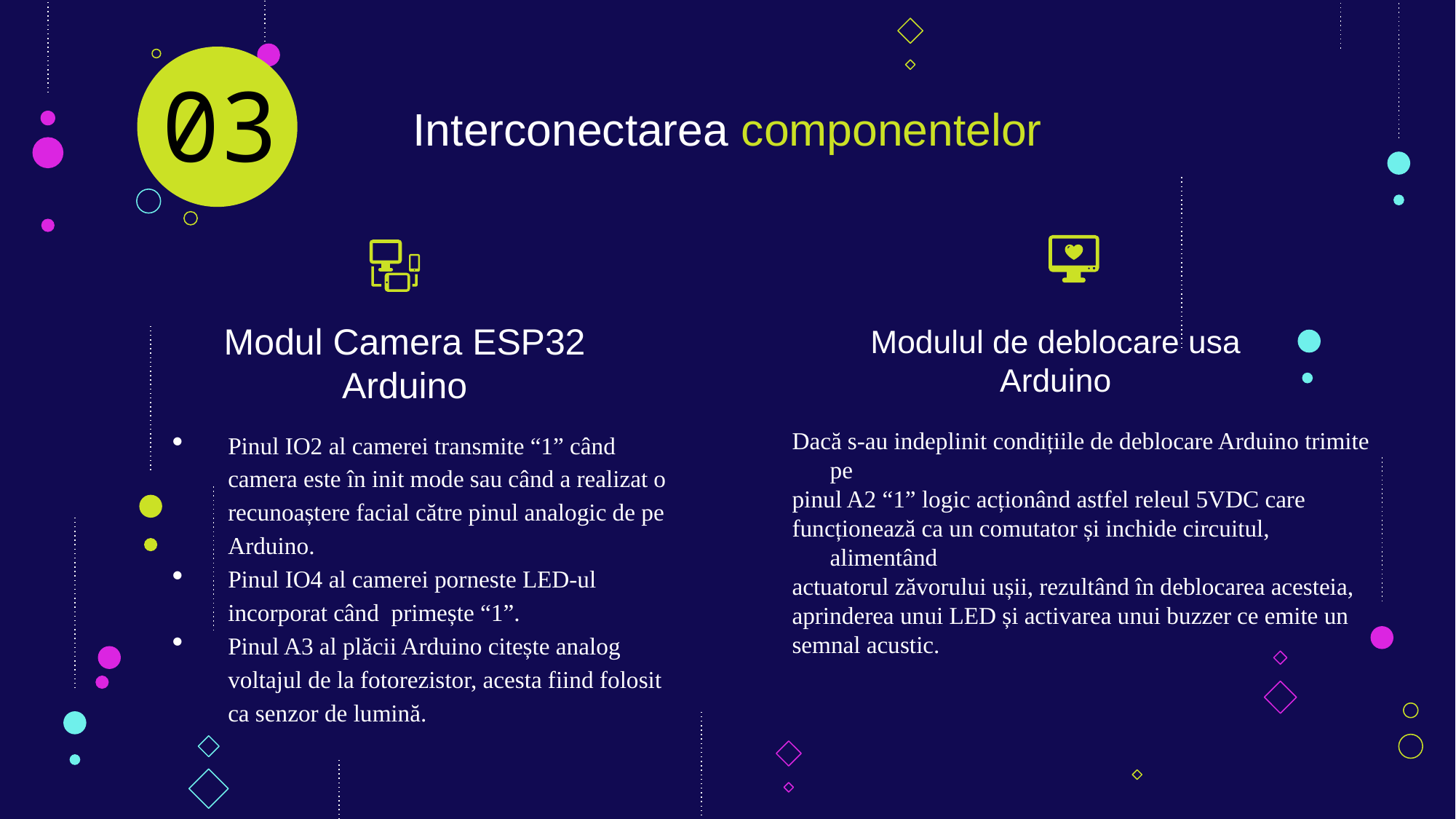

03

# Interconectarea componentelor

Modulul de deblocare usa
Arduino

Modul Camera ESP32 Arduino

Dacă s-au indeplinit condițiile de deblocare Arduino trimite pe
pinul A2 “1” logic acționând astfel releul 5VDC care
funcționează ca un comutator și inchide circuitul, alimentând
actuatorul zăvorului ușii, rezultând în deblocarea acesteia,
aprinderea unui LED și activarea unui buzzer ce emite un
semnal acustic.

Pinul IO2 al camerei transmite “1” când camera este în init mode sau când a realizat o recunoaștere facial către pinul analogic de pe Arduino.
Pinul IO4 al camerei porneste LED-ul  incorporat când  primește “1”.
Pinul A3 al plăcii Arduino citește analog voltajul de la fotorezistor, acesta fiind folosit ca senzor de lumină.